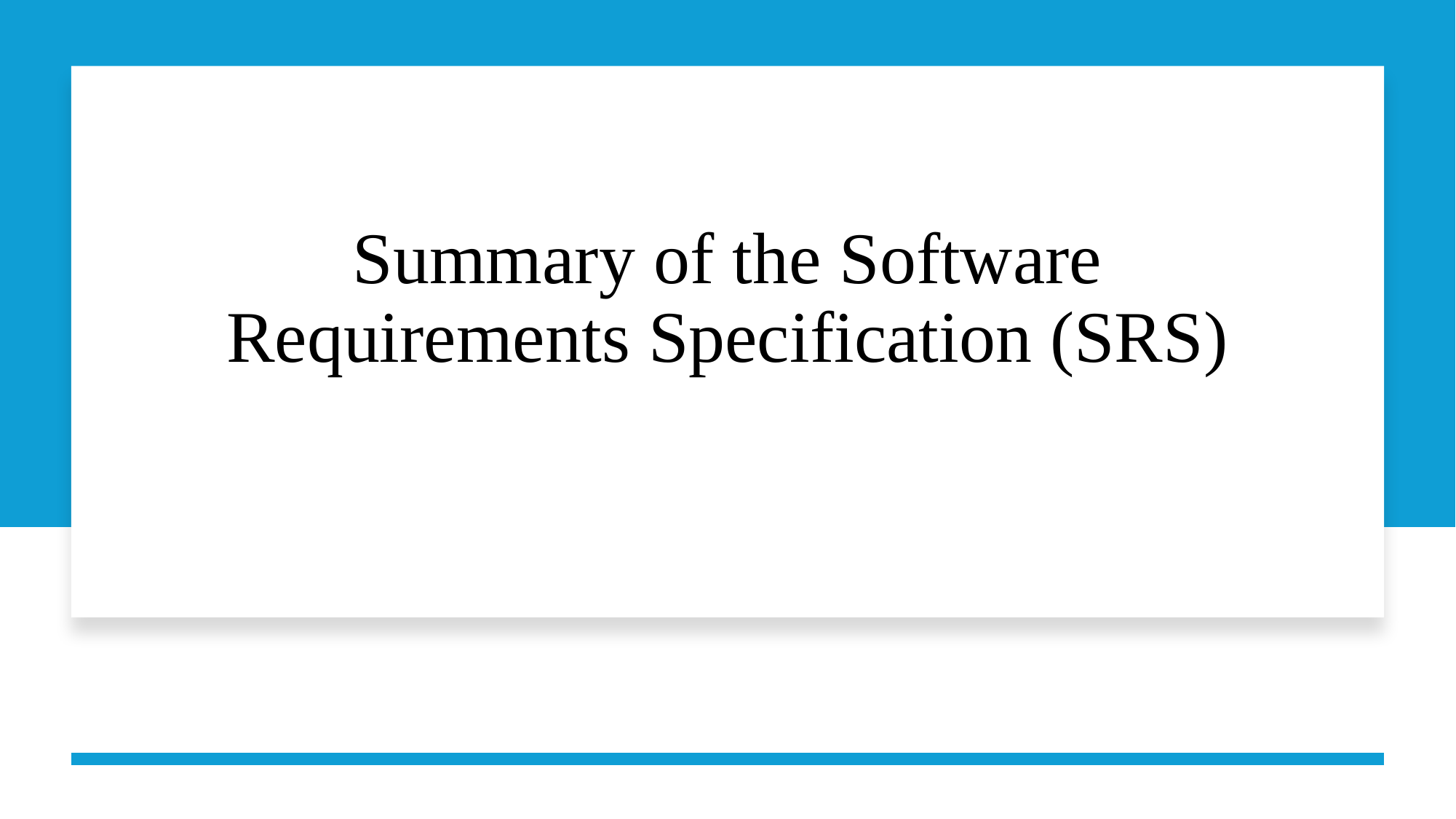

# Summary of the Software Requirements Specification (SRS)